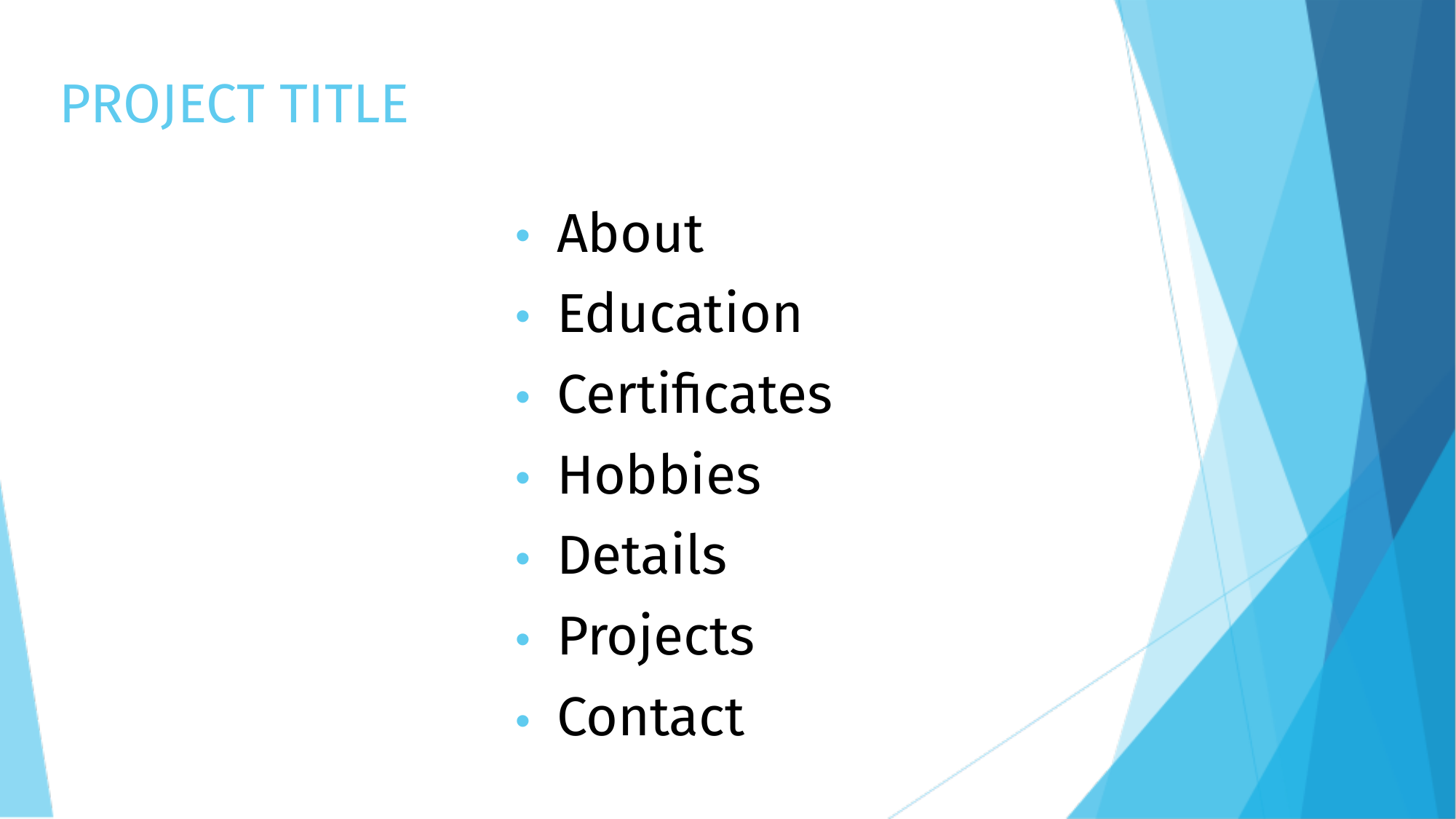

PROJECT TITLE
• • • • • • •
About Education Certificates Hobbies Details Projects Contact